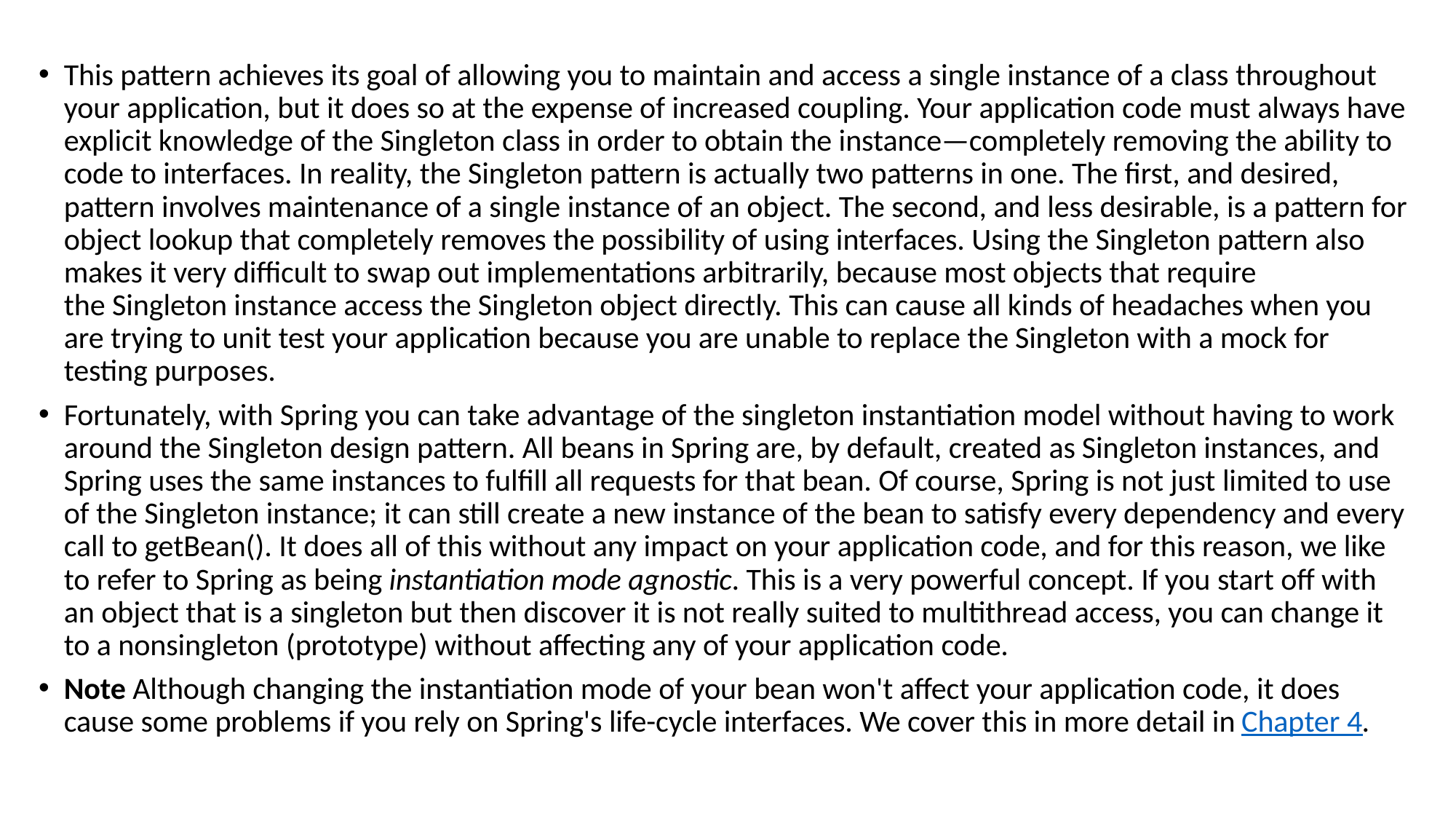

#
This pattern achieves its goal of allowing you to maintain and access a single instance of a class throughout your application, but it does so at the expense of increased coupling. Your application code must always have explicit knowledge of the Singleton class in order to obtain the instance—completely removing the ability to code to interfaces. In reality, the Singleton pattern is actually two patterns in one. The first, and desired, pattern involves maintenance of a single instance of an object. The second, and less desirable, is a pattern for object lookup that completely removes the possibility of using interfaces. Using the Singleton pattern also makes it very difficult to swap out implementations arbitrarily, because most objects that require the Singleton instance access the Singleton object directly. This can cause all kinds of headaches when you are trying to unit test your application because you are unable to replace the Singleton with a mock for testing purposes.
Fortunately, with Spring you can take advantage of the singleton instantiation model without having to work around the Singleton design pattern. All beans in Spring are, by default, created as Singleton instances, and Spring uses the same instances to fulfill all requests for that bean. Of course, Spring is not just limited to use of the Singleton instance; it can still create a new instance of the bean to satisfy every dependency and every call to getBean(). It does all of this without any impact on your application code, and for this reason, we like to refer to Spring as being instantiation mode agnostic. This is a very powerful concept. If you start off with an object that is a singleton but then discover it is not really suited to multithread access, you can change it to a nonsingleton (prototype) without affecting any of your application code.
Note Although changing the instantiation mode of your bean won't affect your application code, it does cause some problems if you rely on Spring's life-cycle interfaces. We cover this in more detail in Chapter 4.